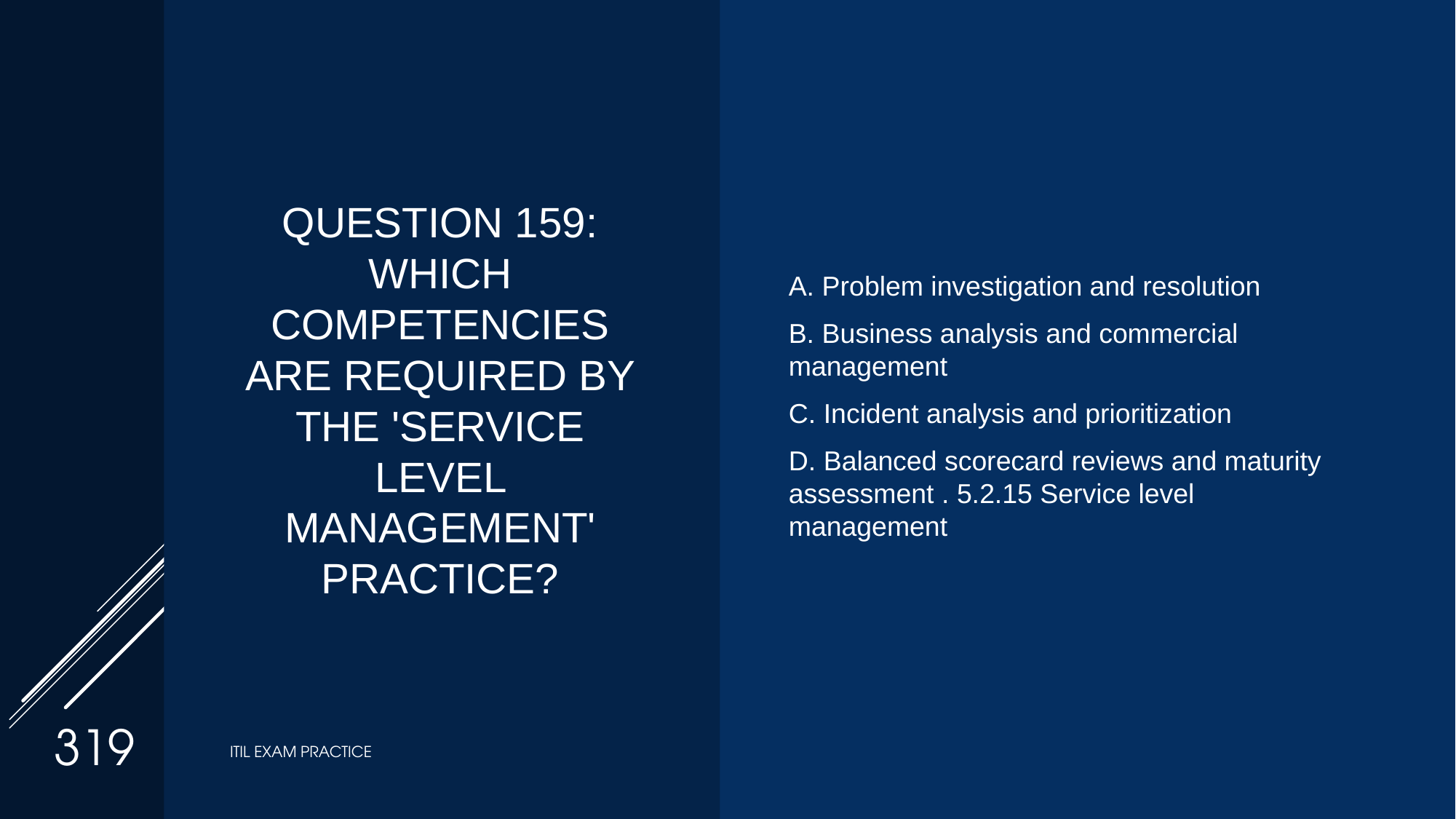

# Question 159: Which competencies are required by the 'service level management' practice?
A. Problem investigation and resolution
B. Business analysis and commercial management
C. Incident analysis and prioritization
D. Balanced scorecard reviews and maturity assessment . 5.2.15 Service level management
319
ITIL EXAM PRACTICE